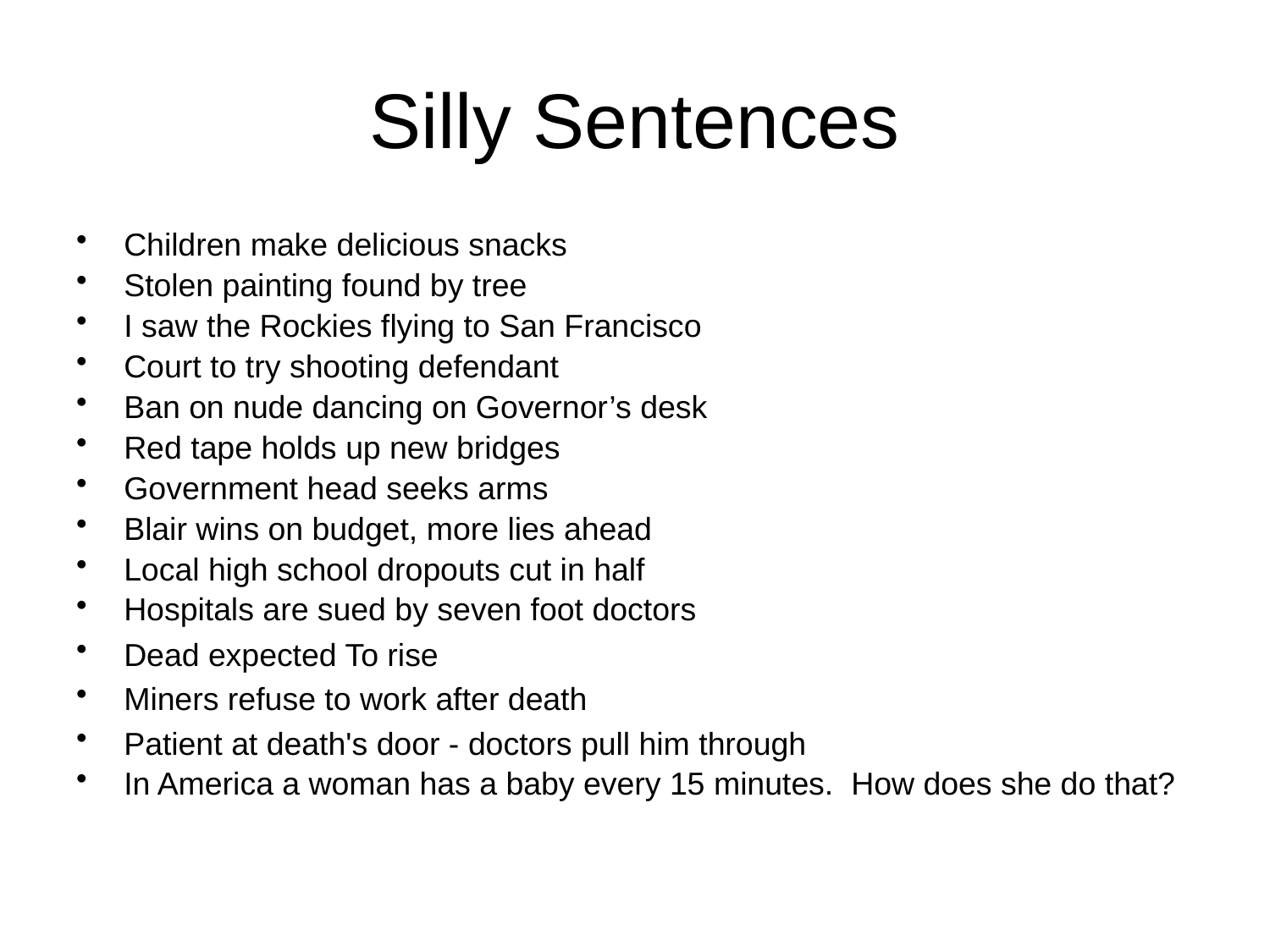

# Silly Sentences
Children make delicious snacks
Stolen painting found by tree
I saw the Rockies flying to San Francisco
Court to try shooting defendant
Ban on nude dancing on Governor’s desk
Red tape holds up new bridges
Government head seeks arms
Blair wins on budget, more lies ahead
Local high school dropouts cut in half
Hospitals are sued by seven foot doctors
Dead expected To rise
Miners refuse to work after death
Patient at death's door - doctors pull him through
In America a woman has a baby every 15 minutes.  How does she do that?